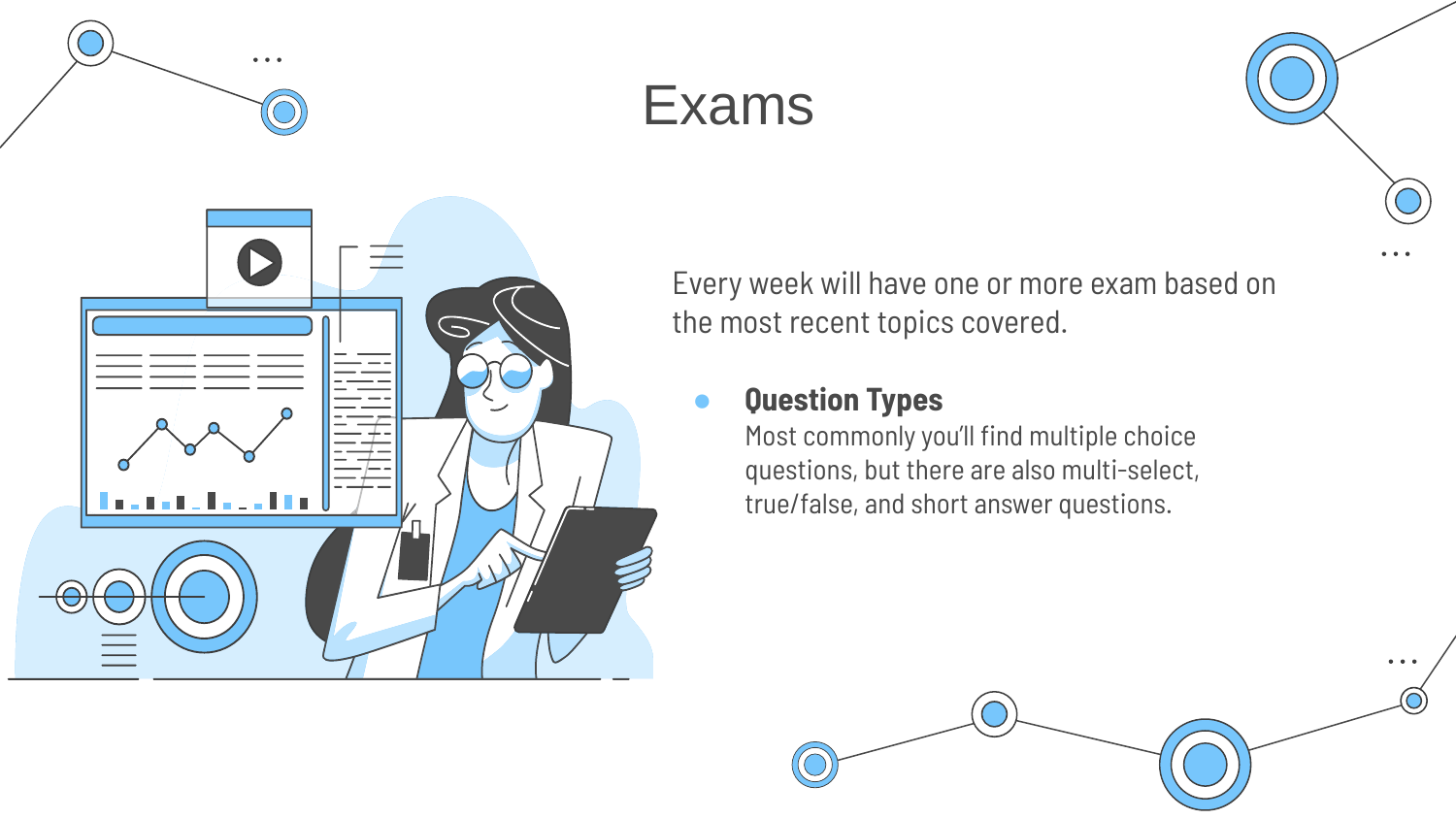

# Exams

Every week will have one or more exam based on the most recent topics covered.

Question Types
Most commonly you’ll find multiple choice questions, but there are also multi-select, true/false, and short answer questions.